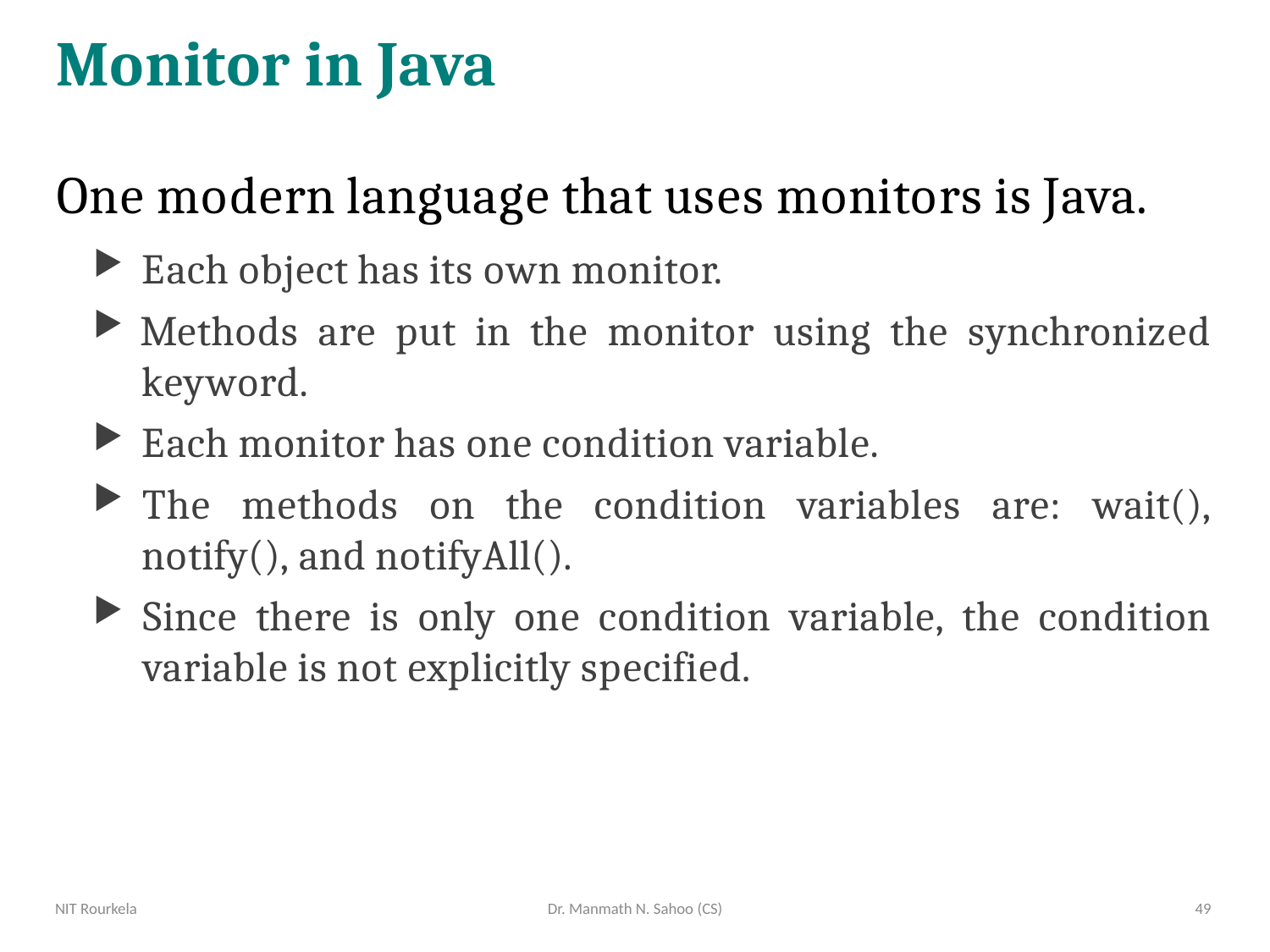

# Monitor in Java
One modern language that uses monitors is Java.
Each object has its own monitor.
Methods are put in the monitor using the synchronized keyword.
Each monitor has one condition variable.
The methods on the condition variables are: wait(), notify(), and notifyAll().
Since there is only one condition variable, the condition variable is not explicitly specified.
NIT Rourkela
Dr. Manmath N. Sahoo (CS)
49